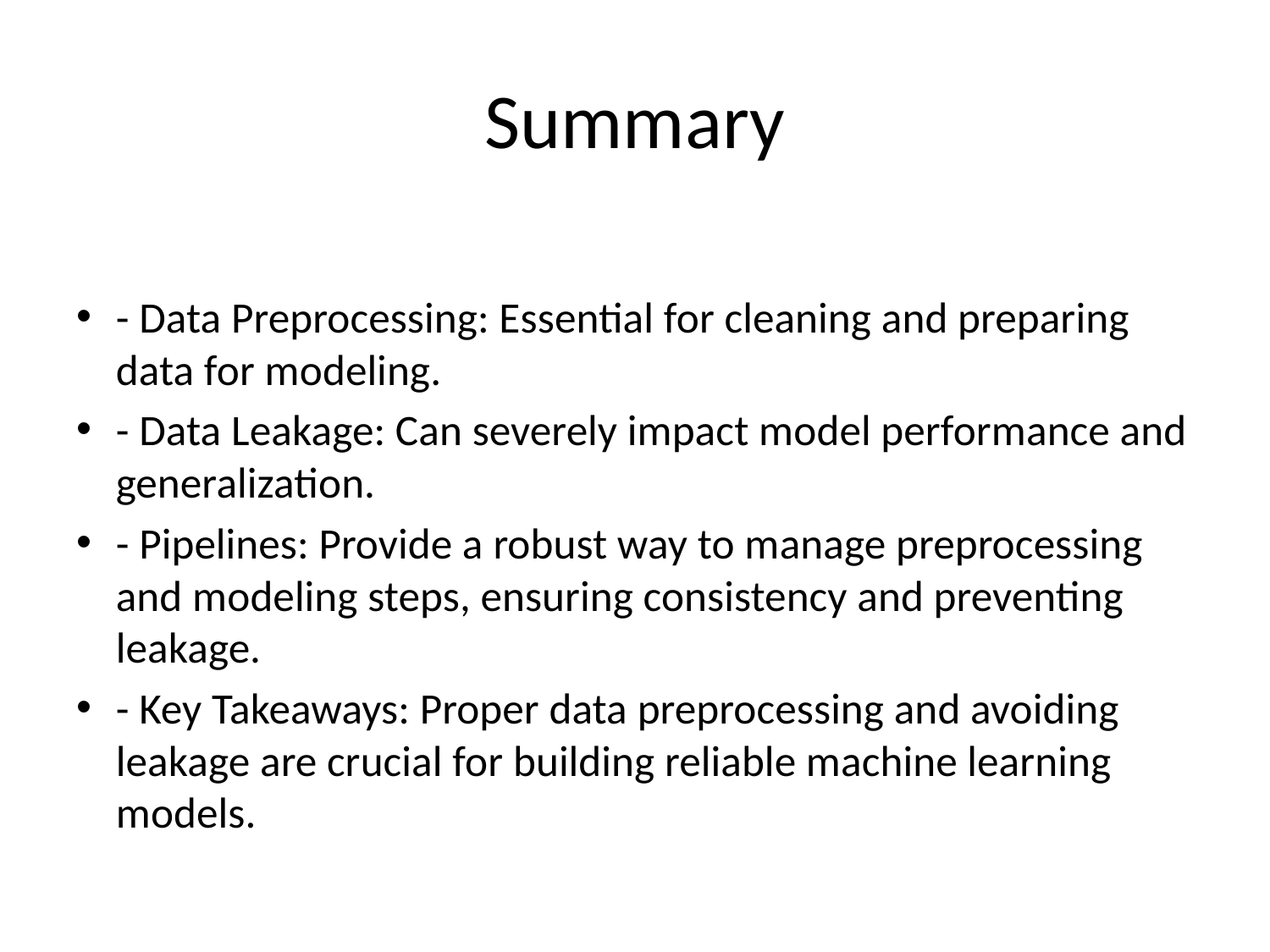

# Summary

- Data Preprocessing: Essential for cleaning and preparing data for modeling.
- Data Leakage: Can severely impact model performance and generalization.
- Pipelines: Provide a robust way to manage preprocessing and modeling steps, ensuring consistency and preventing leakage.
- Key Takeaways: Proper data preprocessing and avoiding leakage are crucial for building reliable machine learning models.